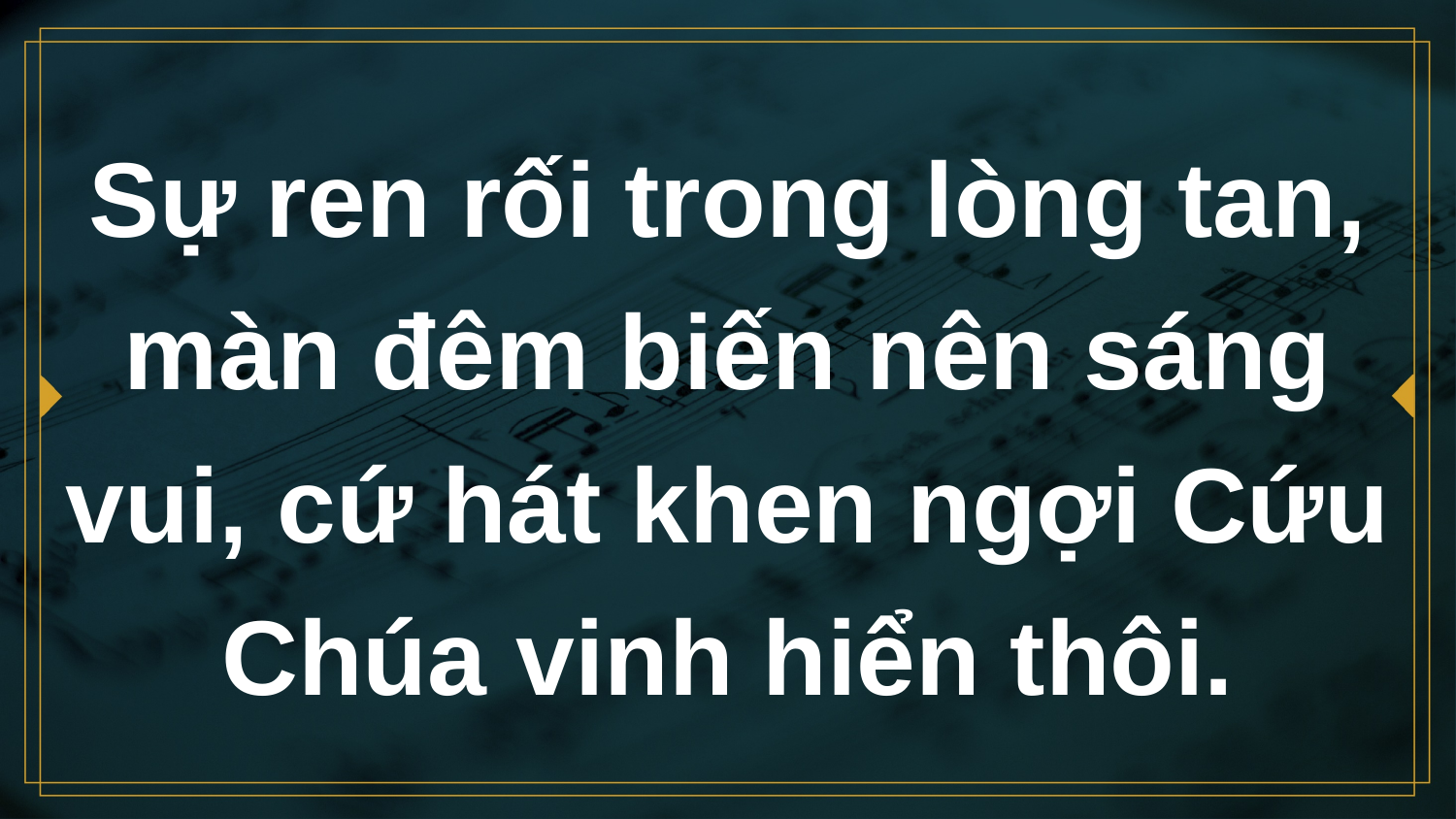

# Sự ren rối trong lòng tan, màn đêm biến nên sáng vui, cứ hát khen ngợi Cứu Chúa vinh hiển thôi.